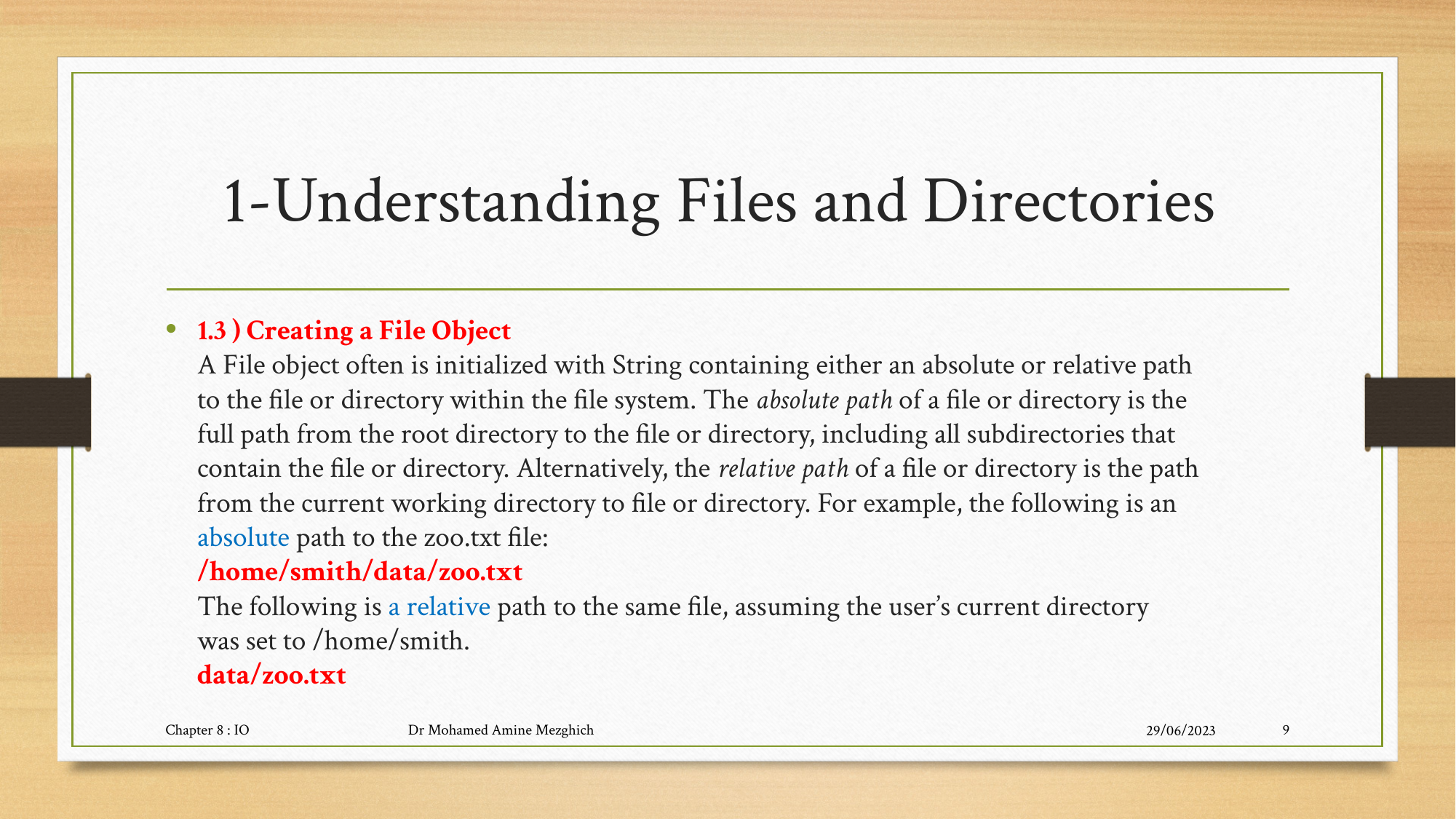

Conceptualizing the File System
# 1-Understanding Files and Directories
1.3 ) Creating a File Object
A File object often is initialized with String containing either an absolute or relative path
to the file or directory within the file system. The absolute path of a file or directory is the
full path from the root directory to the file or directory, including all subdirectories that
contain the file or directory. Alternatively, the relative path of a file or directory is the path
from the current working directory to file or directory. For example, the following is an
absolute path to the zoo.txt file:
/home/smith/data/zoo.txt
The following is a relative path to the same file, assuming the user’s current directory
was set to /home/smith.
data/zoo.txt
Chapter 8 : IO                                              Dr Mohamed Amine Mezghich
29/06/2023
9